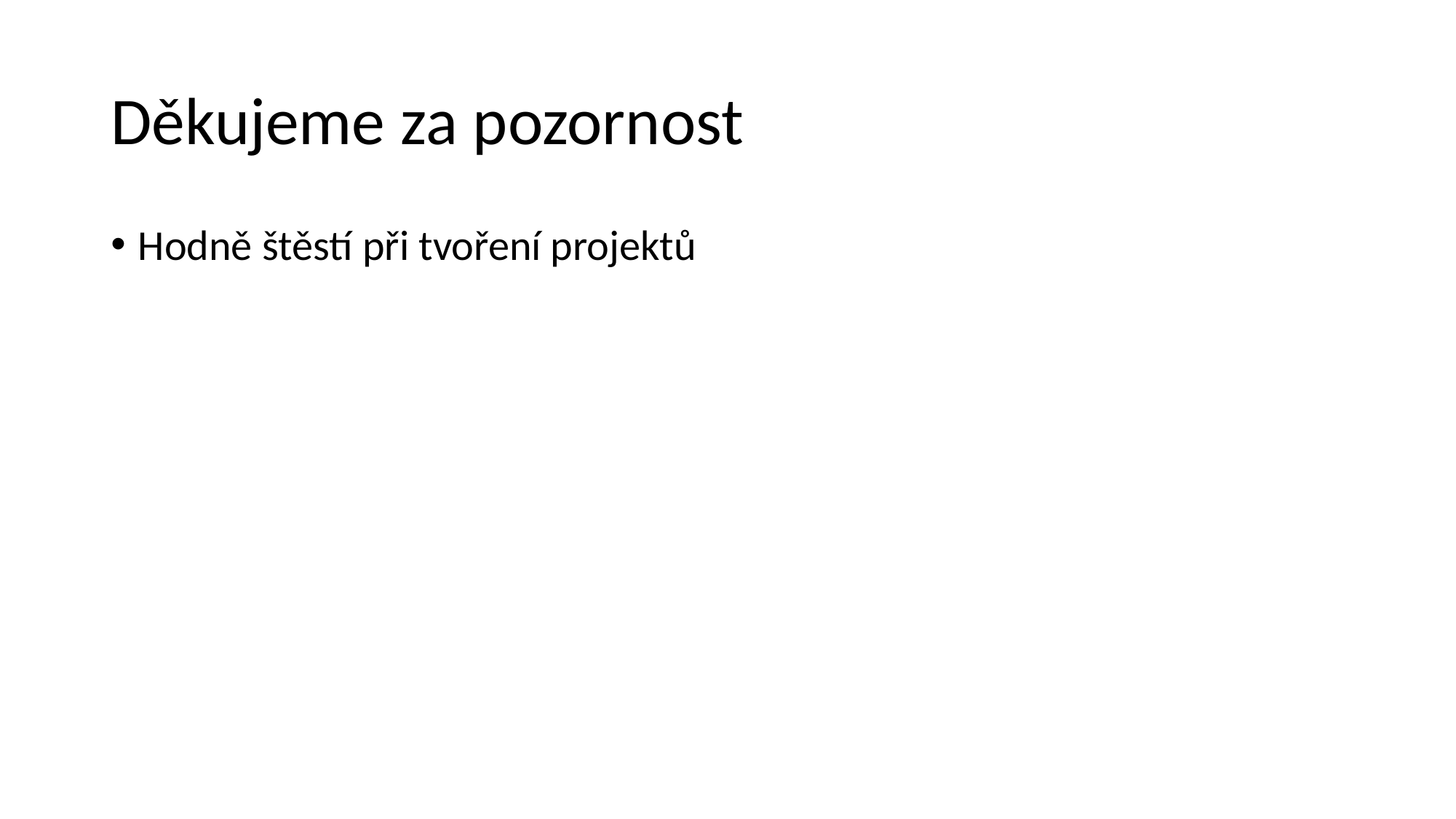

# Děkujeme za pozornost
Hodně štěstí při tvoření projektů